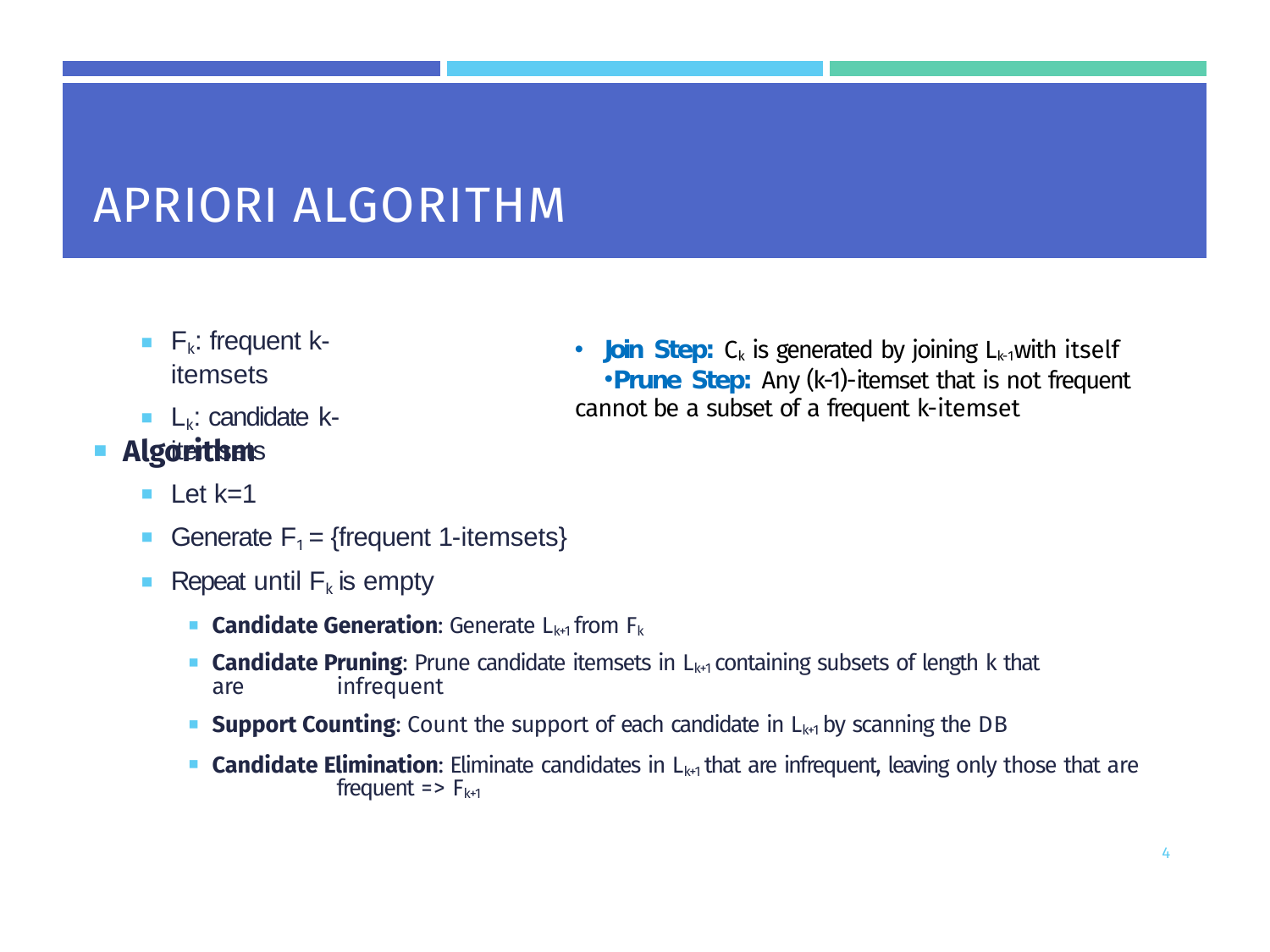

|  |  |  |
| --- | --- | --- |
| APRIORI ALGORITHM |  |  |
Fk: frequent k-itemsets
Lk: candidate k-itemsets
Join Step: Ck is generated by joining Lk-1with itself
Prune Step: Any (k-1)-itemset that is not frequent cannot be a subset of a frequent k-itemset
Algorithm
Let k=1
Generate F1 = {frequent 1-itemsets}
Repeat until Fk is empty
Candidate Generation: Generate Lk+1 from Fk
Candidate Pruning: Prune candidate itemsets in Lk+1 containing subsets of length k that are 	infrequent
Support Counting: Count the support of each candidate in Lk+1 by scanning the DB
Candidate Elimination: Eliminate candidates in Lk+1 that are infrequent, leaving only those that are 	frequent => Fk+1
4